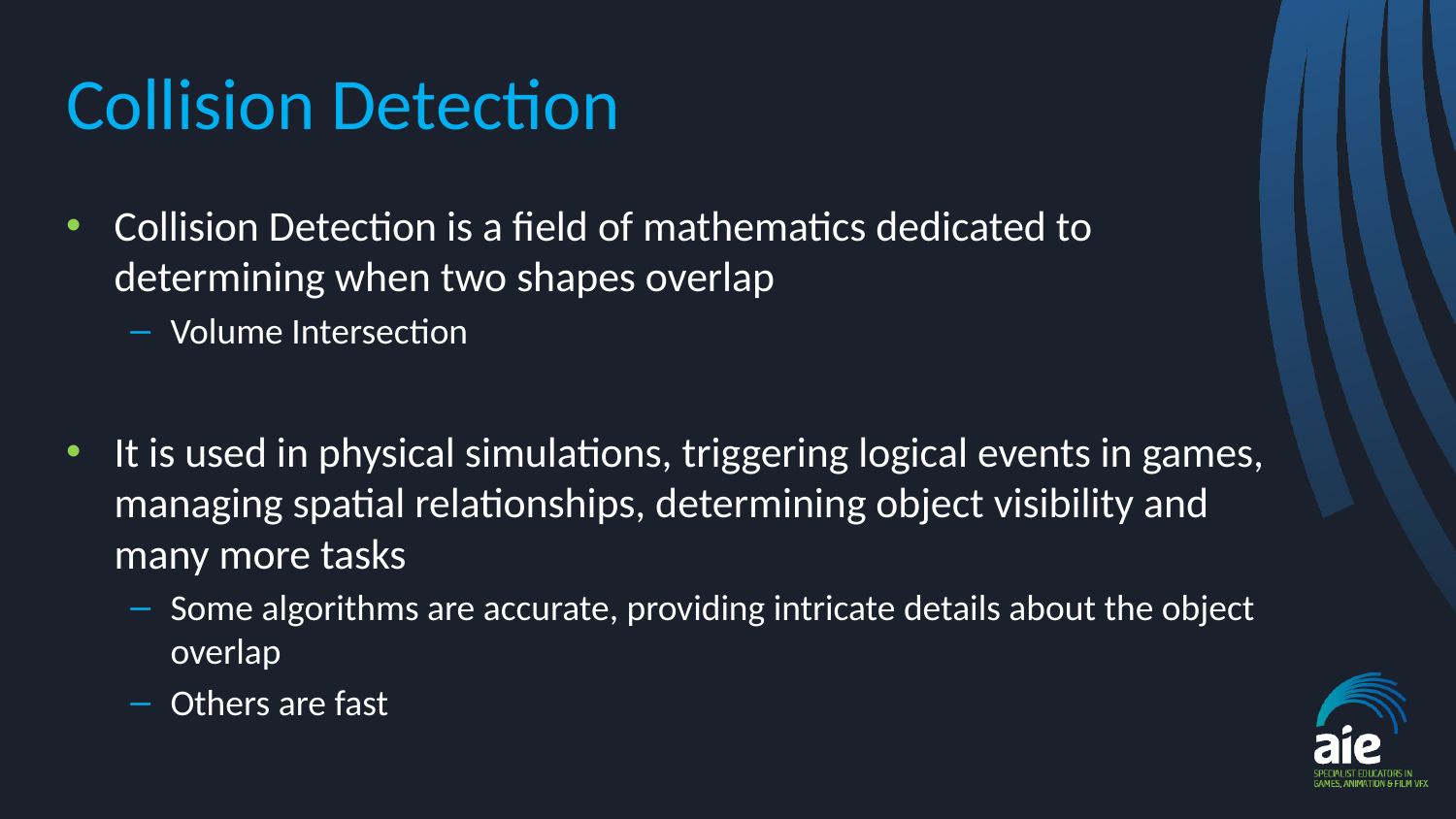

# Collision Detection
Collision Detection is a field of mathematics dedicated to determining when two shapes overlap
Volume Intersection

It is used in physical simulations, triggering logical events in games, managing spatial relationships, determining object visibility and many more tasks
Some algorithms are accurate, providing intricate details about the object overlap
Others are fast